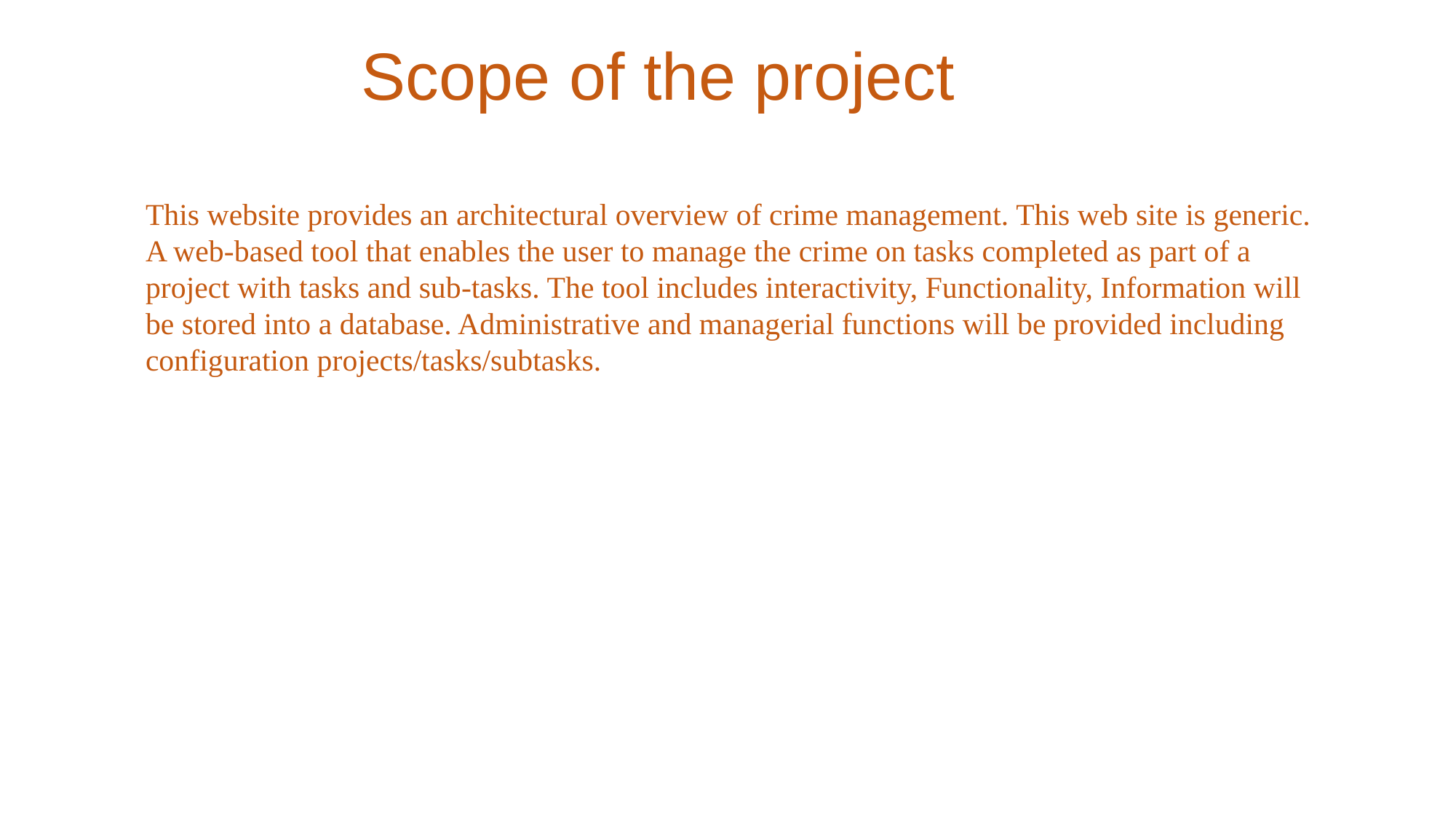

Scope of the project
This website provides an architectural overview of crime management. This web site is generic. A web-based tool that enables the user to manage the crime on tasks completed as part of a project with tasks and sub-tasks. The tool includes interactivity, Functionality, Information will be stored into a database. Administrative and managerial functions will be provided including configuration projects/tasks/subtasks.